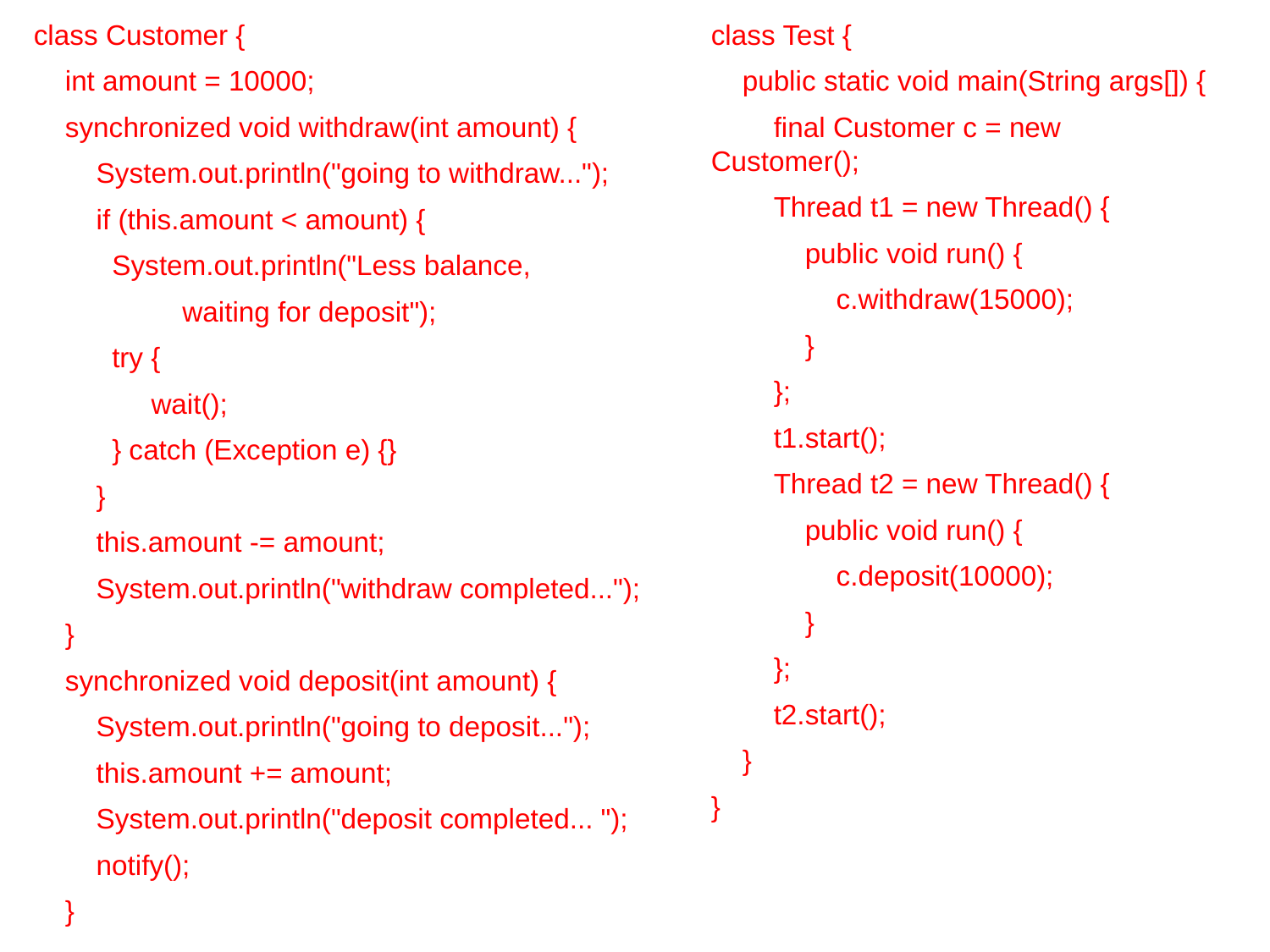

class Customer {
    int amount = 10000;
    synchronized void withdraw(int amount) {
        System.out.println("going to withdraw...");
        if (this.amount < amount) {
          System.out.println("Less balance,
                   waiting for deposit");
          try {
               wait();
          } catch (Exception e) {}
        }
        this.amount -= amount;
        System.out.println("withdraw completed...");
    }
    synchronized void deposit(int amount) {
        System.out.println("going to deposit...");
        this.amount += amount;
        System.out.println("deposit completed... ");
        notify();
    }

class Test {
    public static void main(String args[]) {
        final Customer c = new Customer();
        Thread t1 = new Thread() {
            public void run() {
                c.withdraw(15000);
            }
        };
        t1.start();
        Thread t2 = new Thread() {
            public void run() {
                c.deposit(10000);
            }
        };
        t2.start();
    }
}